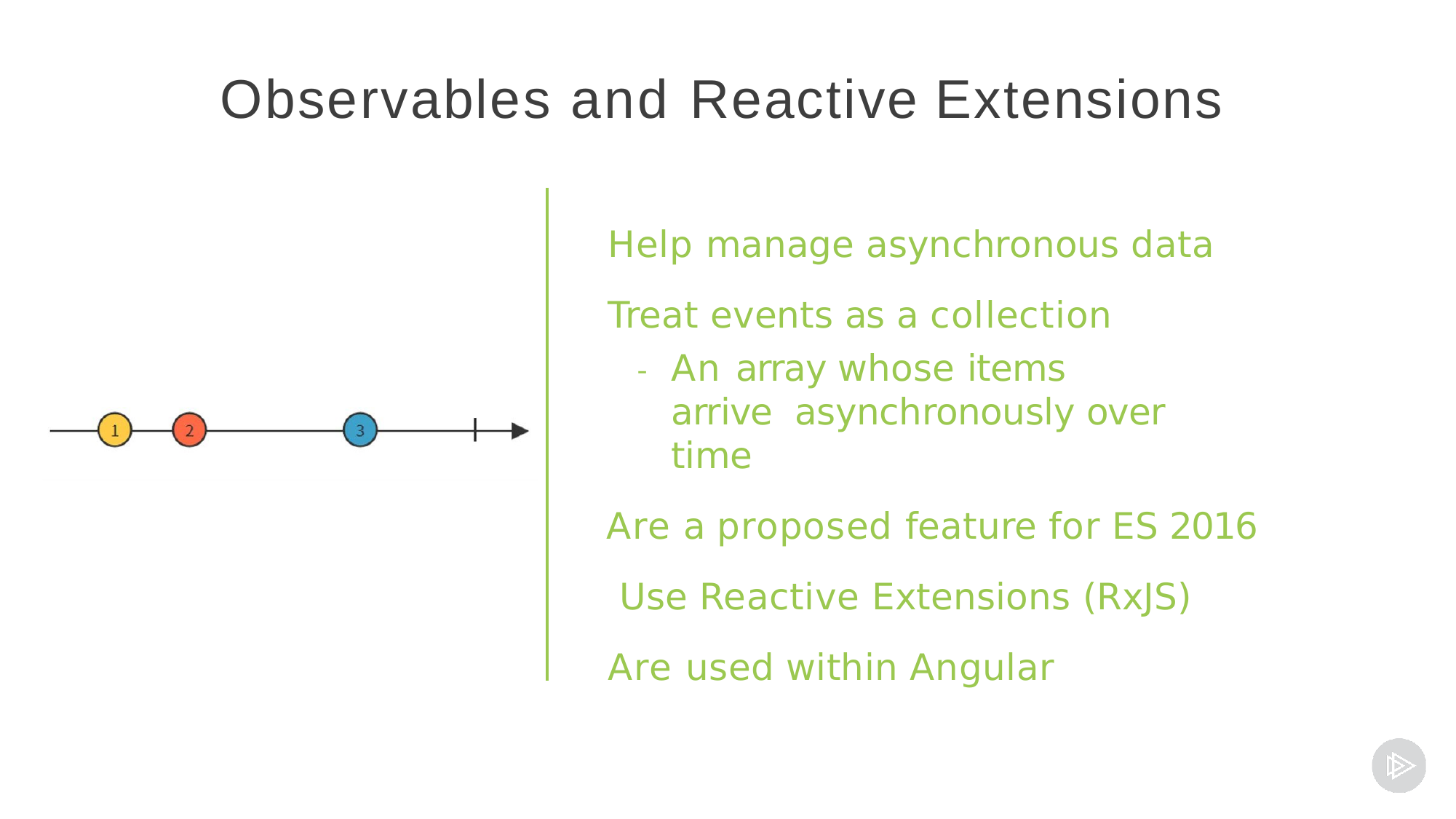

# Observables and Reactive Extensions

Help manage asynchronous data
Treat events as a collection
-	An array whose items arrive  asynchronously over time
Are a proposed feature for ES 2016  Use Reactive Extensions (RxJS)  Are used within Angular